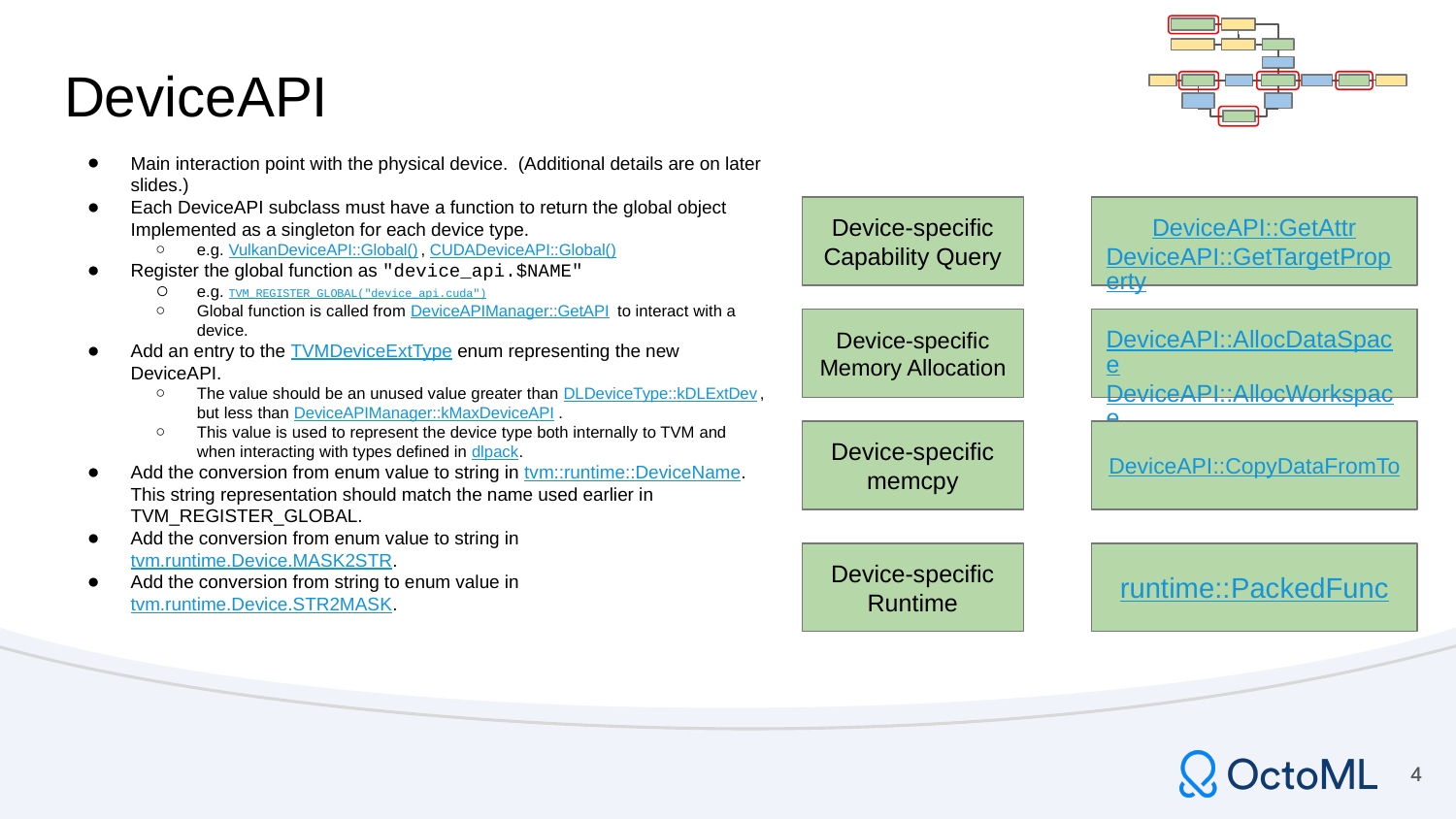

# DeviceAPI

Main interaction point with the physical device.  (Additional details are on later slides.)
Each DeviceAPI subclass must have a function to return the global object Implemented as a singleton for each device type.
e.g. VulkanDeviceAPI::Global(), CUDADeviceAPI::Global()
Register the global function as "device_api.$NAME"
e.g. TVM_REGISTER_GLOBAL("device_api.cuda")
Global function is called from DeviceAPIManager::GetAPI to interact with a device.
Add an entry to the TVMDeviceExtType enum representing the new DeviceAPI.
The value should be an unused value greater than DLDeviceType::kDLExtDev, but less than DeviceAPIManager::kMaxDeviceAPI.
This value is used to represent the device type both internally to TVM and when interacting with types defined in dlpack.
Add the conversion from enum value to string in tvm::runtime::DeviceName. This string representation should match the name used earlier in TVM_REGISTER_GLOBAL.
Add the conversion from enum value to string in tvm.runtime.Device.MASK2STR.
Add the conversion from string to enum value in tvm.runtime.Device.STR2MASK.
Device-specific Capability Query
DeviceAPI::GetAttr
DeviceAPI::GetTargetProperty
Device-specific Memory Allocation
DeviceAPI::AllocDataSpace
DeviceAPI::AllocWorkspace
Device-specific memcpy
DeviceAPI::CopyDataFromTo
runtime::
PackedFunc
Device-specific Runtime
4
4